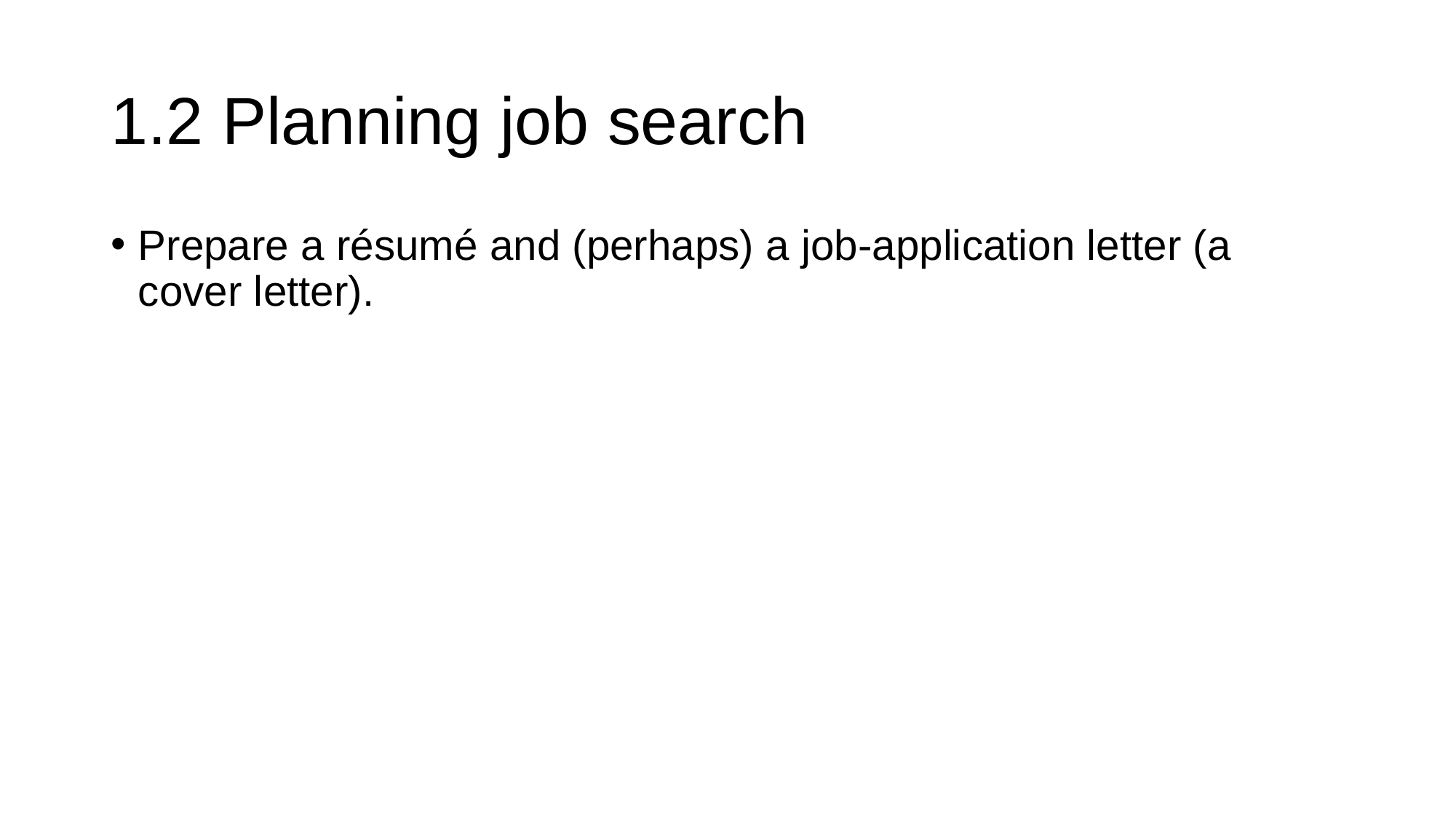

# 1.2 Planning job search
Prepare a résumé and (perhaps) a job-application letter (a cover letter).